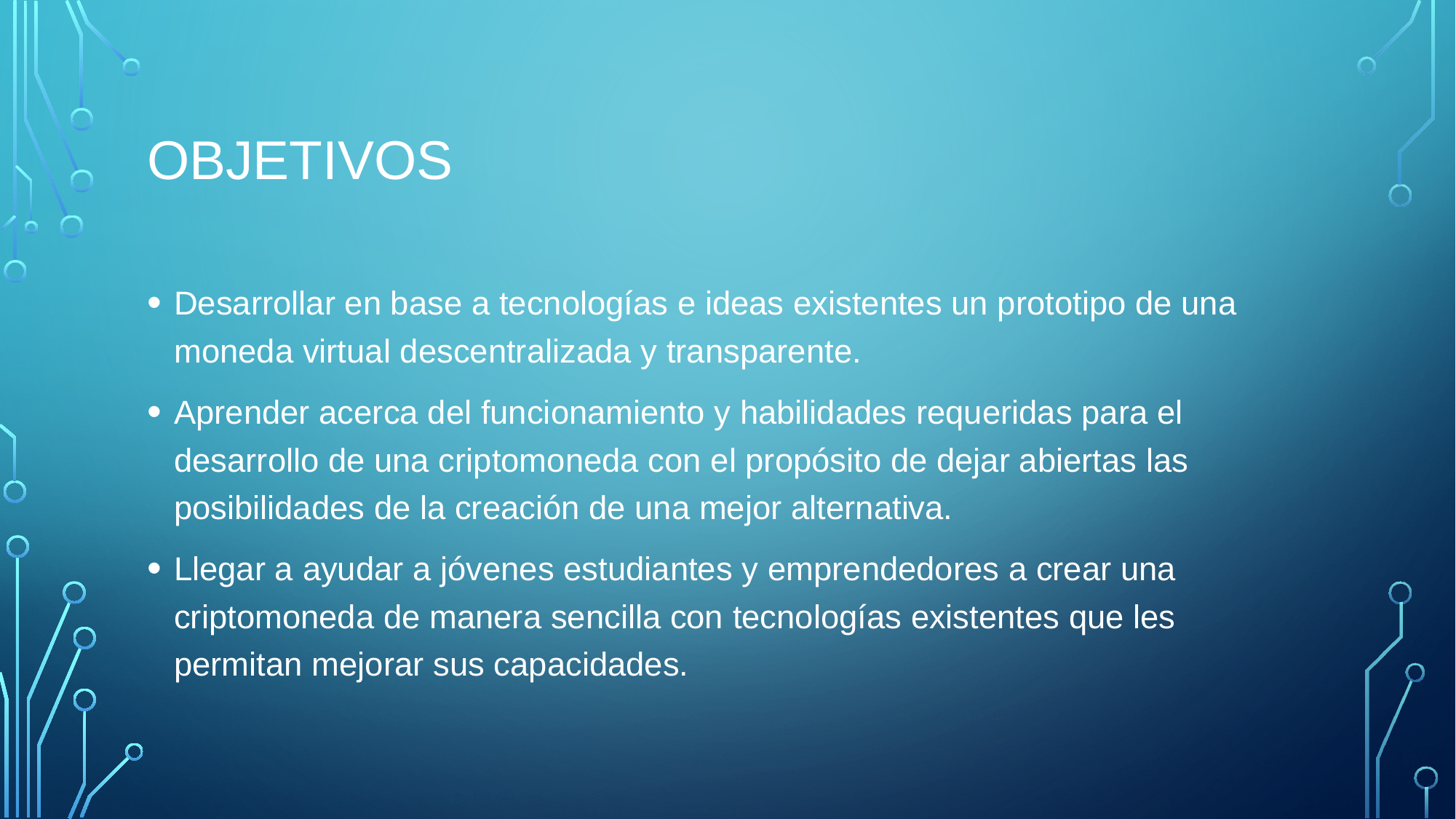

# objetivos
Desarrollar en base a tecnologías e ideas existentes un prototipo de una moneda virtual descentralizada y transparente.
Aprender acerca del funcionamiento y habilidades requeridas para el desarrollo de una criptomoneda con el propósito de dejar abiertas las posibilidades de la creación de una mejor alternativa.
Llegar a ayudar a jóvenes estudiantes y emprendedores a crear una criptomoneda de manera sencilla con tecnologías existentes que les permitan mejorar sus capacidades.